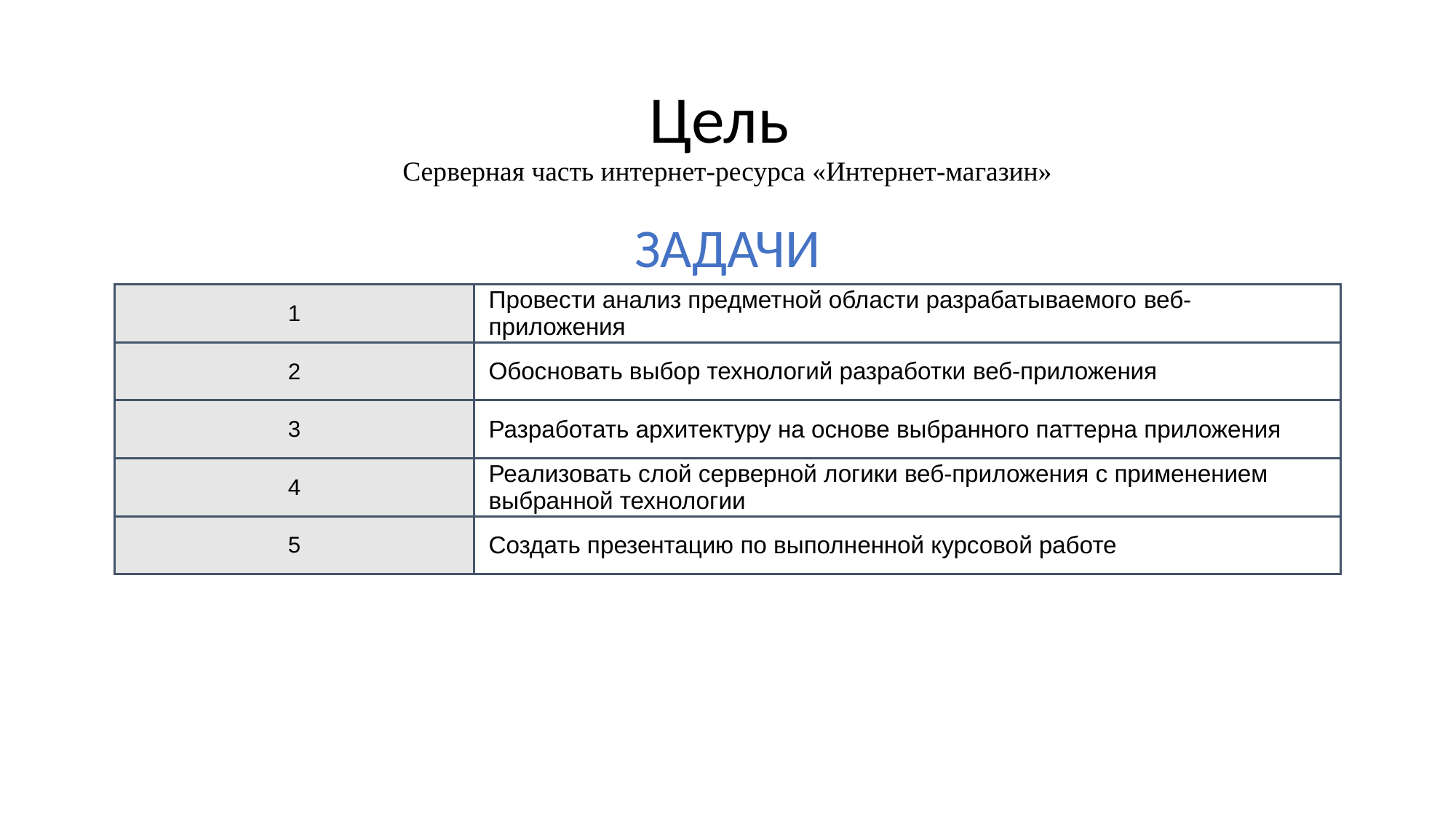

# Цель
Серверная часть интернет-ресурса «Интернет-магазин»
ЗАДАЧИ
| 1 | Провести анализ предметной области разрабатываемого веб-приложения |
| --- | --- |
| 2 | Обосновать выбор технологий разработки веб-приложения |
| 3 | Разработать архитектуру на основе выбранного паттерна приложения |
| 4 | Реализовать слой серверной логики веб-приложения с применением выбранной технологии |
| 5 | Создать презентацию по выполненной курсовой работе |